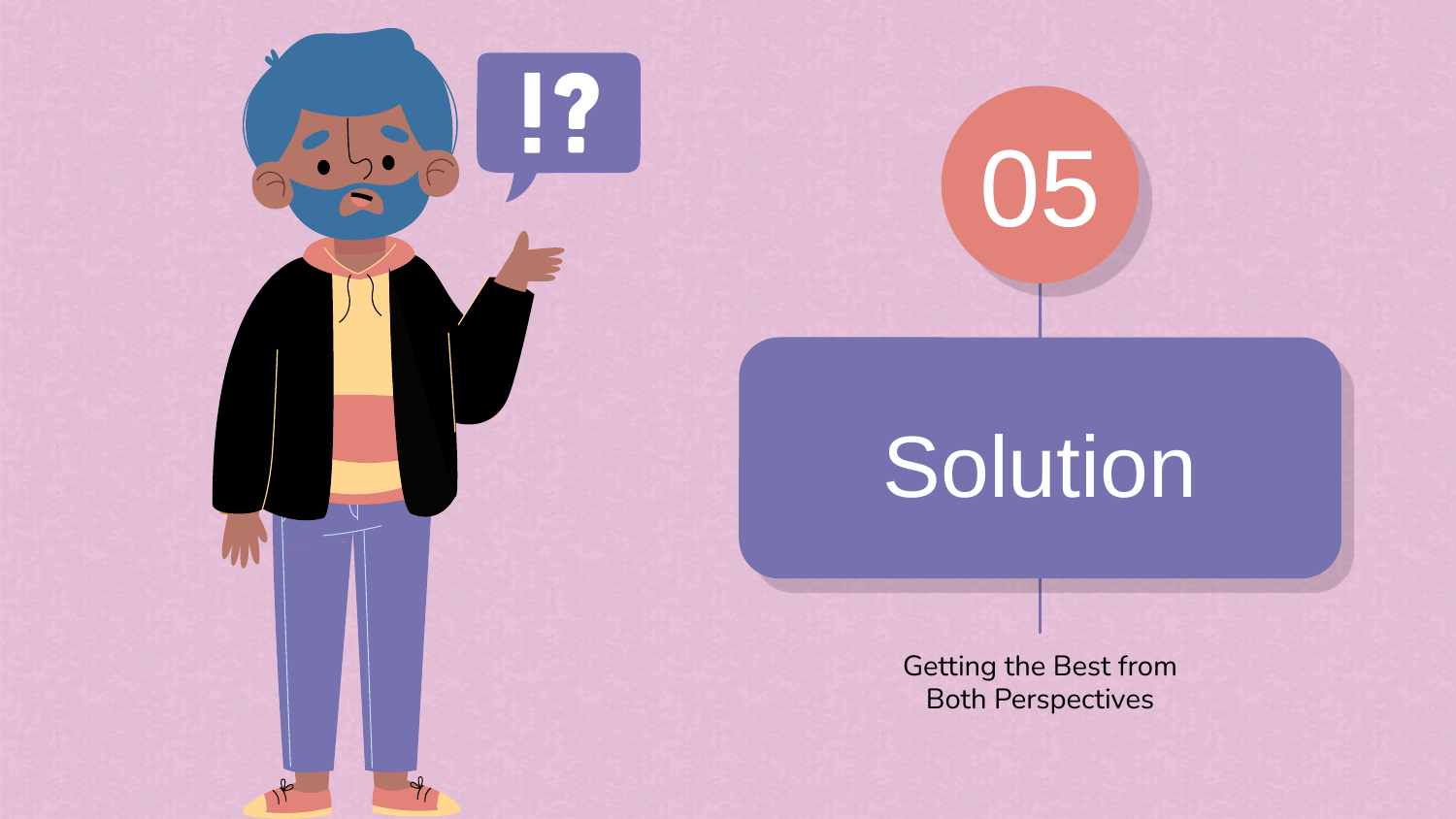

# 05

Solution
Getting the Best from Both Perspectives